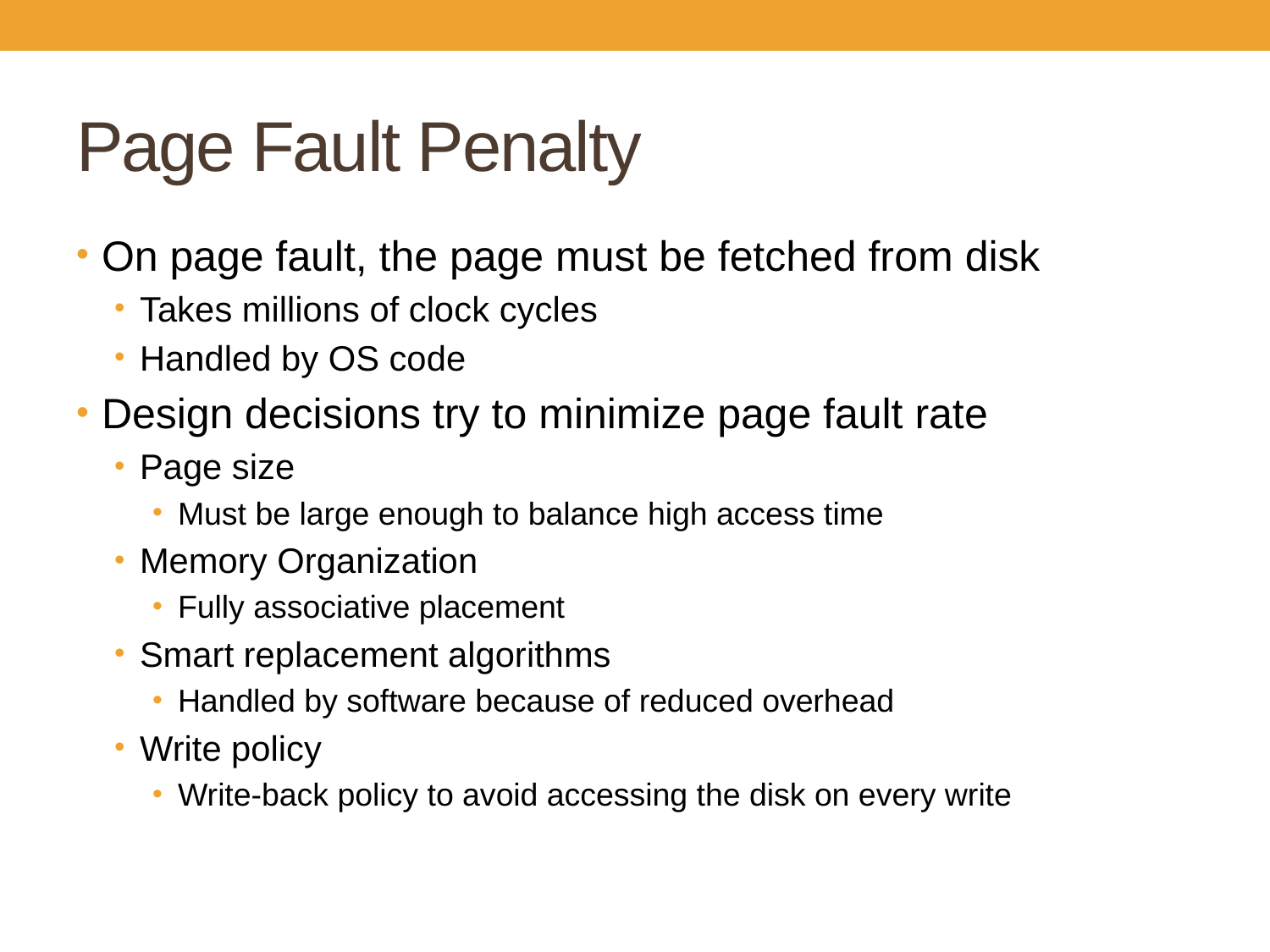

# Page Fault Penalty
On page fault, the page must be fetched from disk
Takes millions of clock cycles
Handled by OS code
Design decisions try to minimize page fault rate
Page size
Must be large enough to balance high access time
Memory Organization
Fully associative placement
Smart replacement algorithms
Handled by software because of reduced overhead
Write policy
Write-back policy to avoid accessing the disk on every write